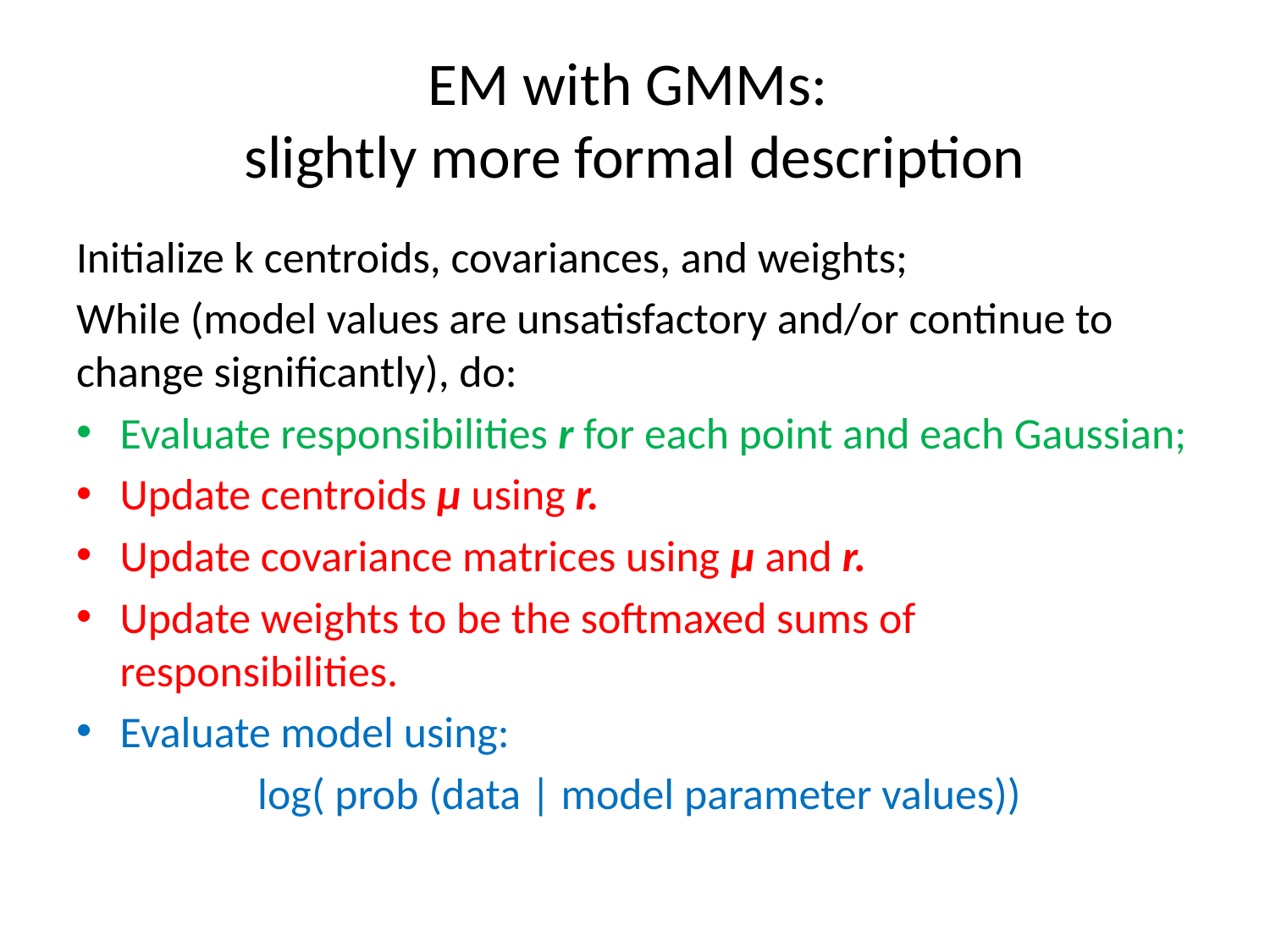

# EM with GMMs: slightly more formal description
Initialize k centroids, covariances, and weights;
While (model values are unsatisfactory and/or continue to change significantly), do:
Evaluate responsibilities r for each point and each Gaussian;
Update centroids µ using r.
Update covariance matrices using µ and r.
Update weights to be the softmaxed sums of responsibilities.
Evaluate model using:
 log( prob (data | model parameter values))